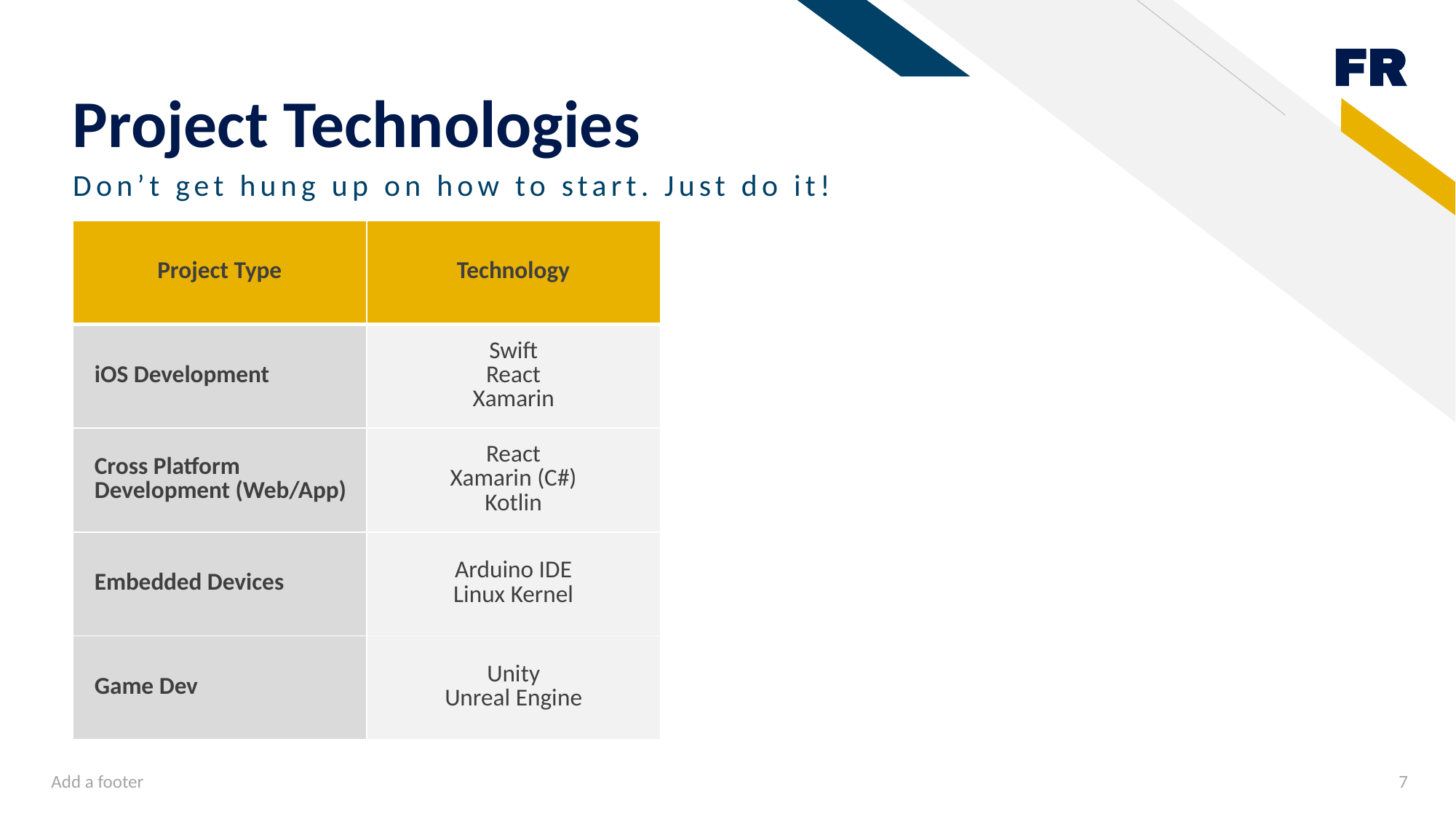

# Project Technologies
Don’t get hung up on how to start. Just do it!
| Project Type | Technology |
| --- | --- |
| iOS Development | Swift React Xamarin |
| Cross Platform Development (Web/App) | React Xamarin (C#) Kotlin |
| Embedded Devices | Arduino IDE Linux Kernel |
| Game Dev | Unity Unreal Engine |
Add a footer
7